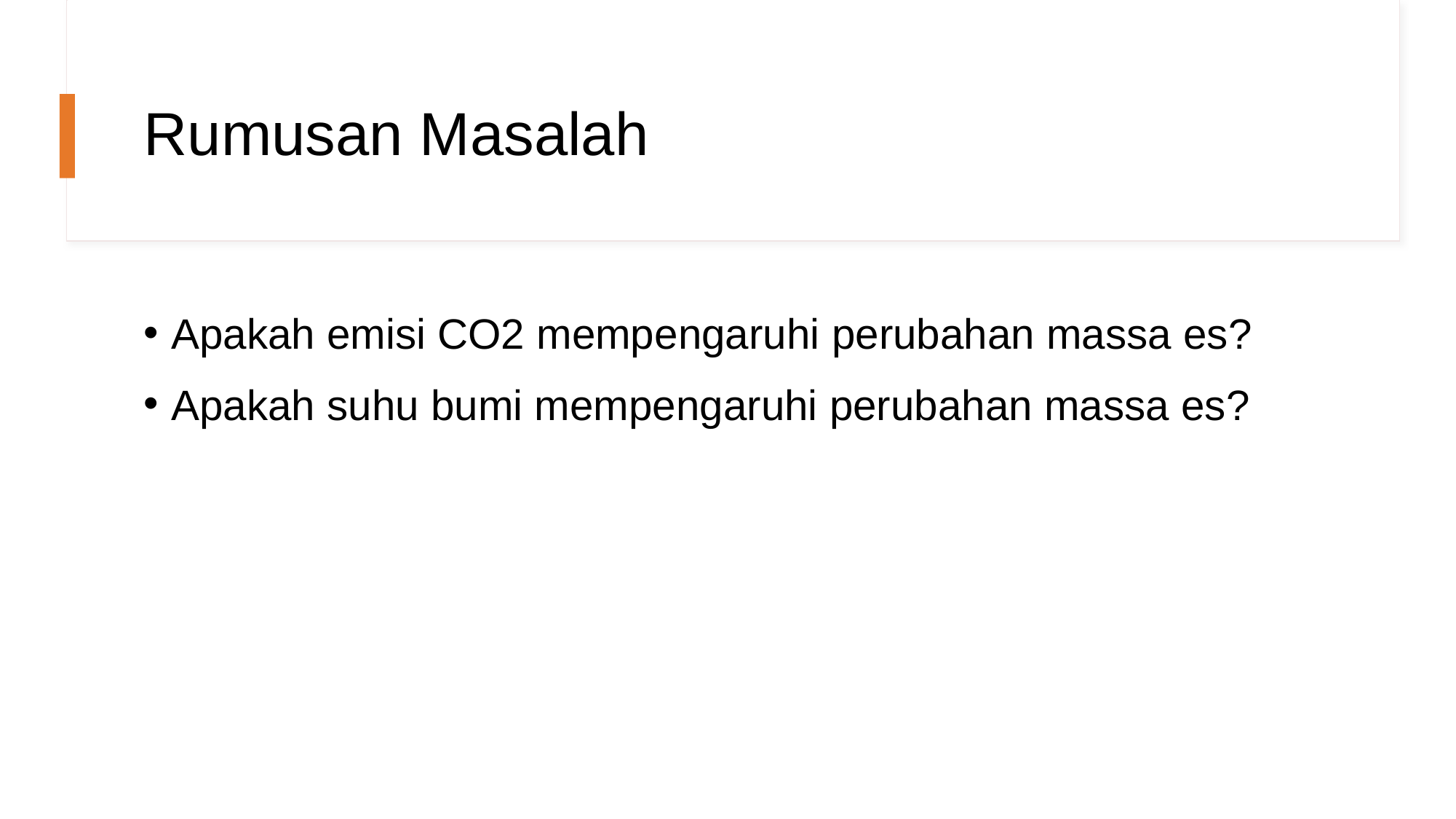

# Rumusan Masalah
Apakah emisi CO2 mempengaruhi perubahan massa es?
Apakah suhu bumi mempengaruhi perubahan massa es?